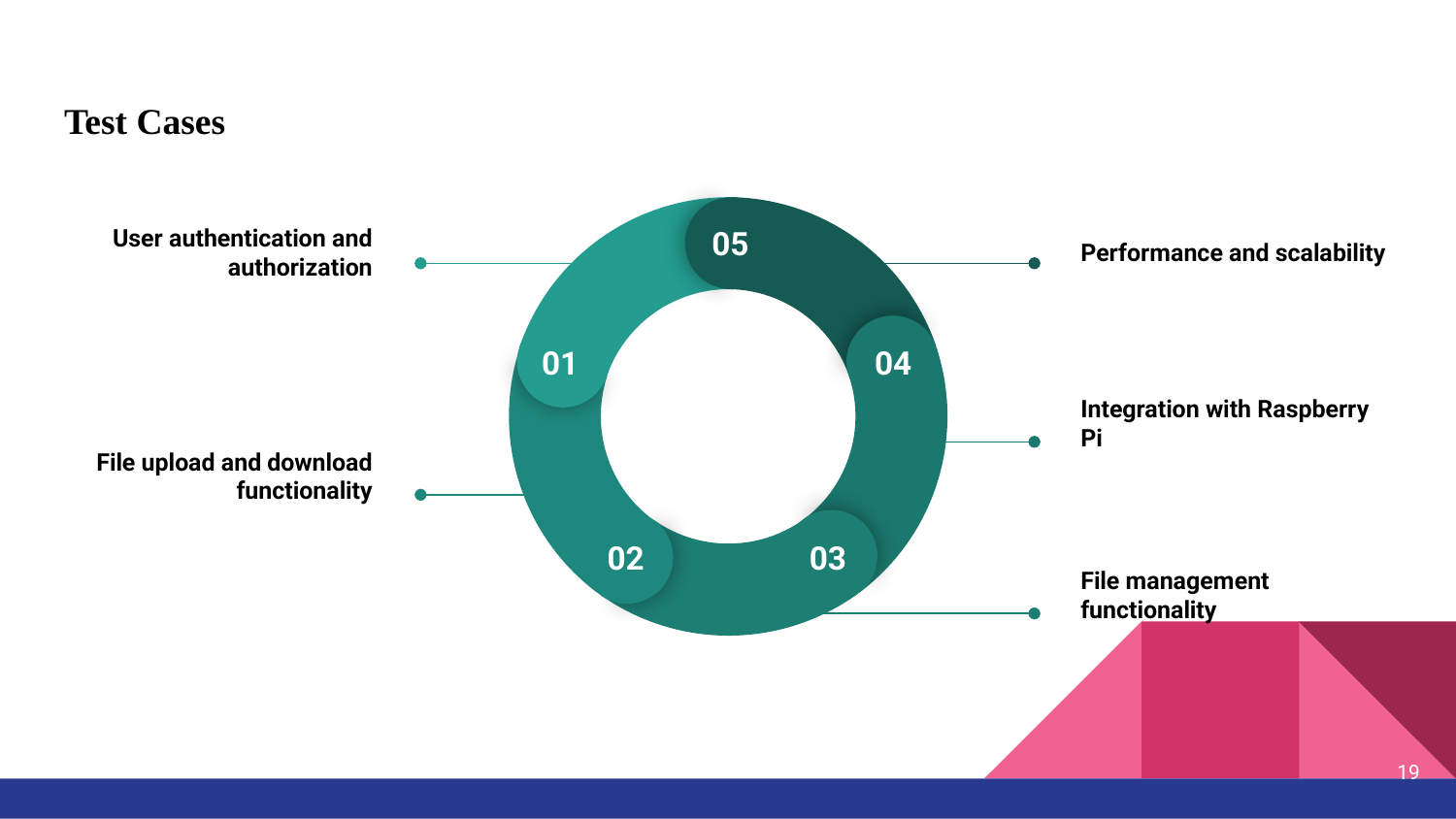

Test Cases

05

01
04

02
03
User authentication and authorization

Performance and scalability

Integration with Raspberry Pi

File upload and download functionality

File management functionality

19